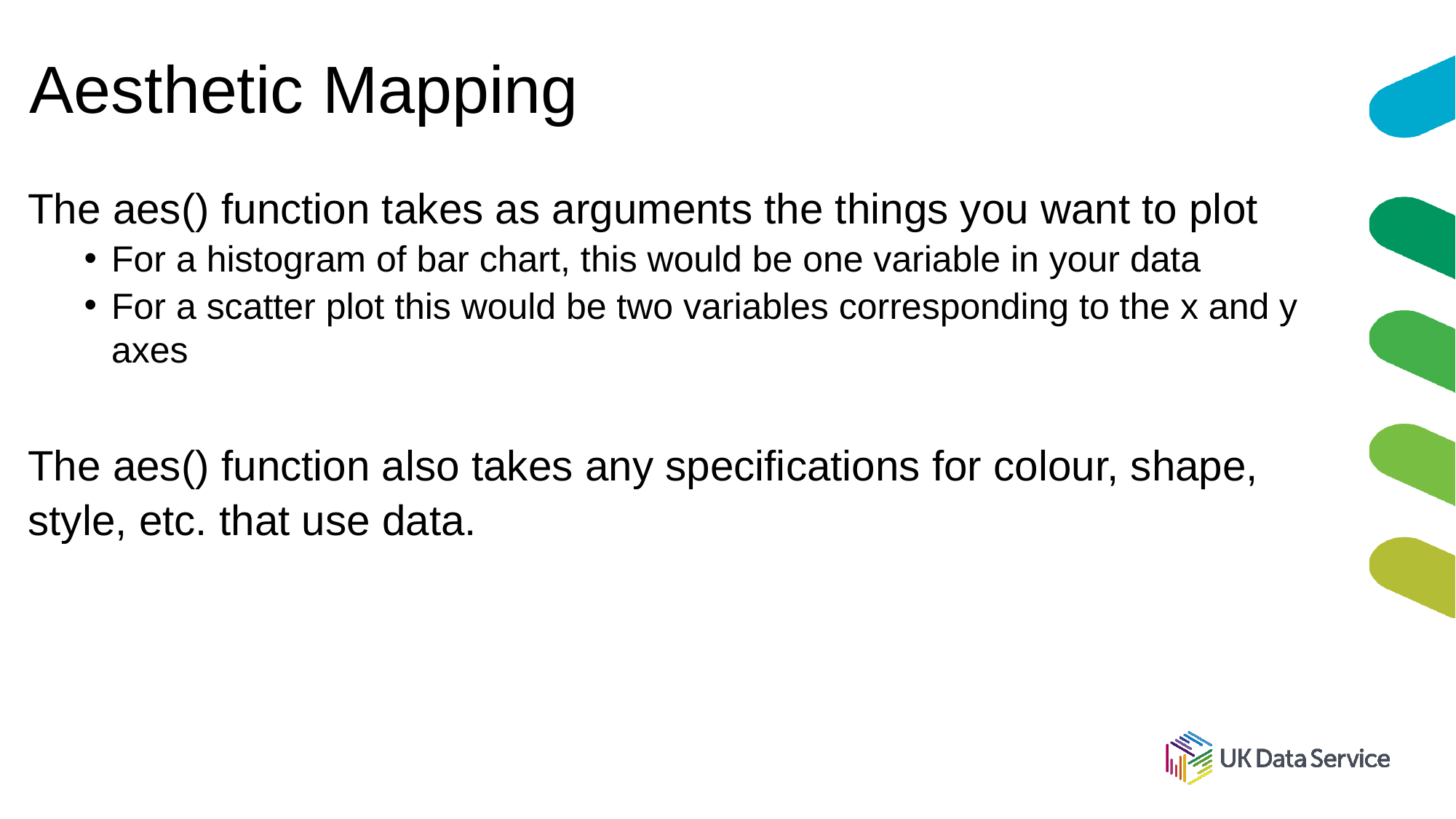

# Aesthetic Mapping
The aes() function takes as arguments the things you want to plot
For a histogram of bar chart, this would be one variable in your data
For a scatter plot this would be two variables corresponding to the x and y axes

The aes() function also takes any specifications for colour, shape, style, etc. that use data.